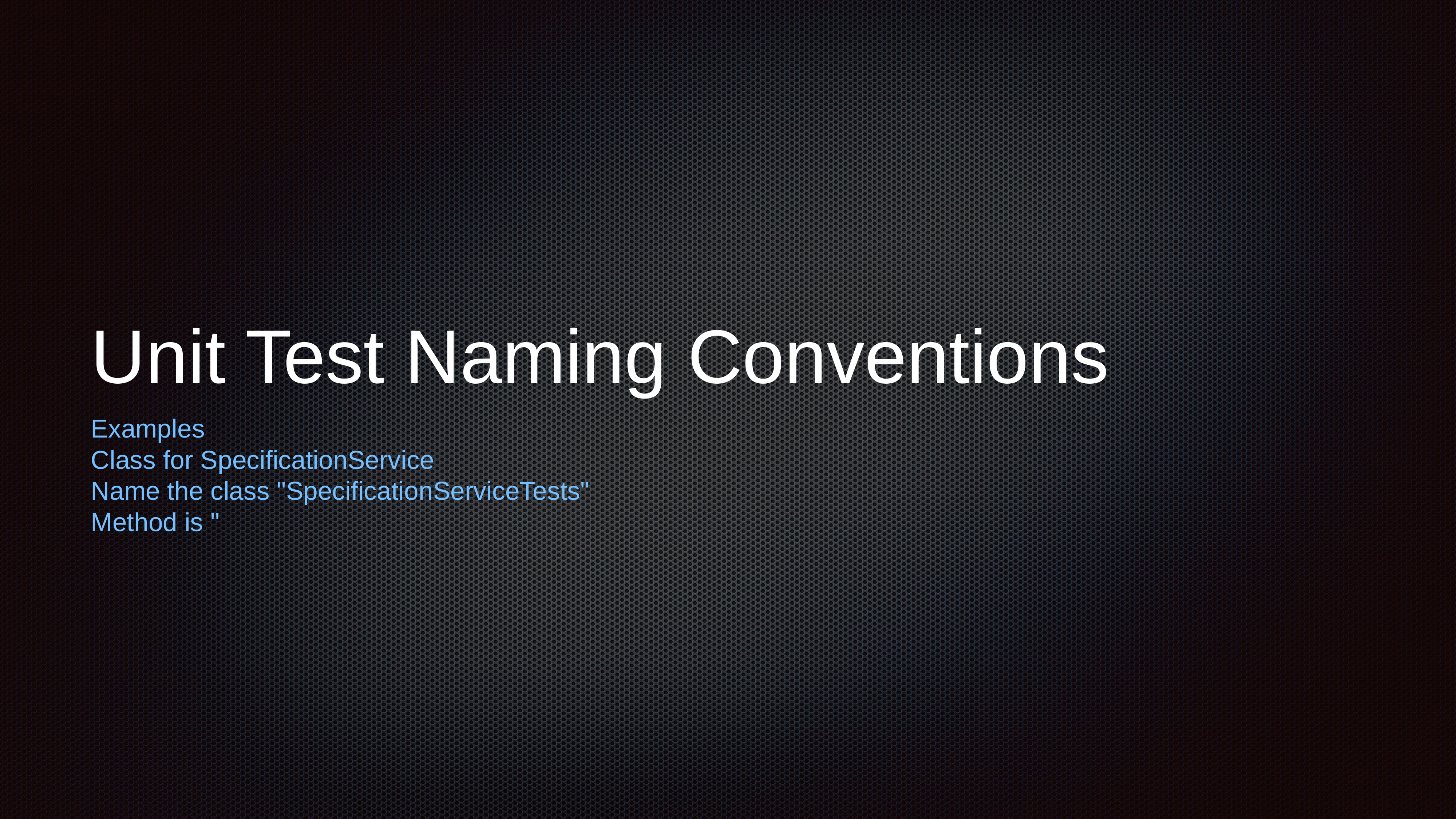

# Unit Test Naming Conventions
Examples
Class for SpecificationService
Name the class "SpecificationServiceTests"
Method is "